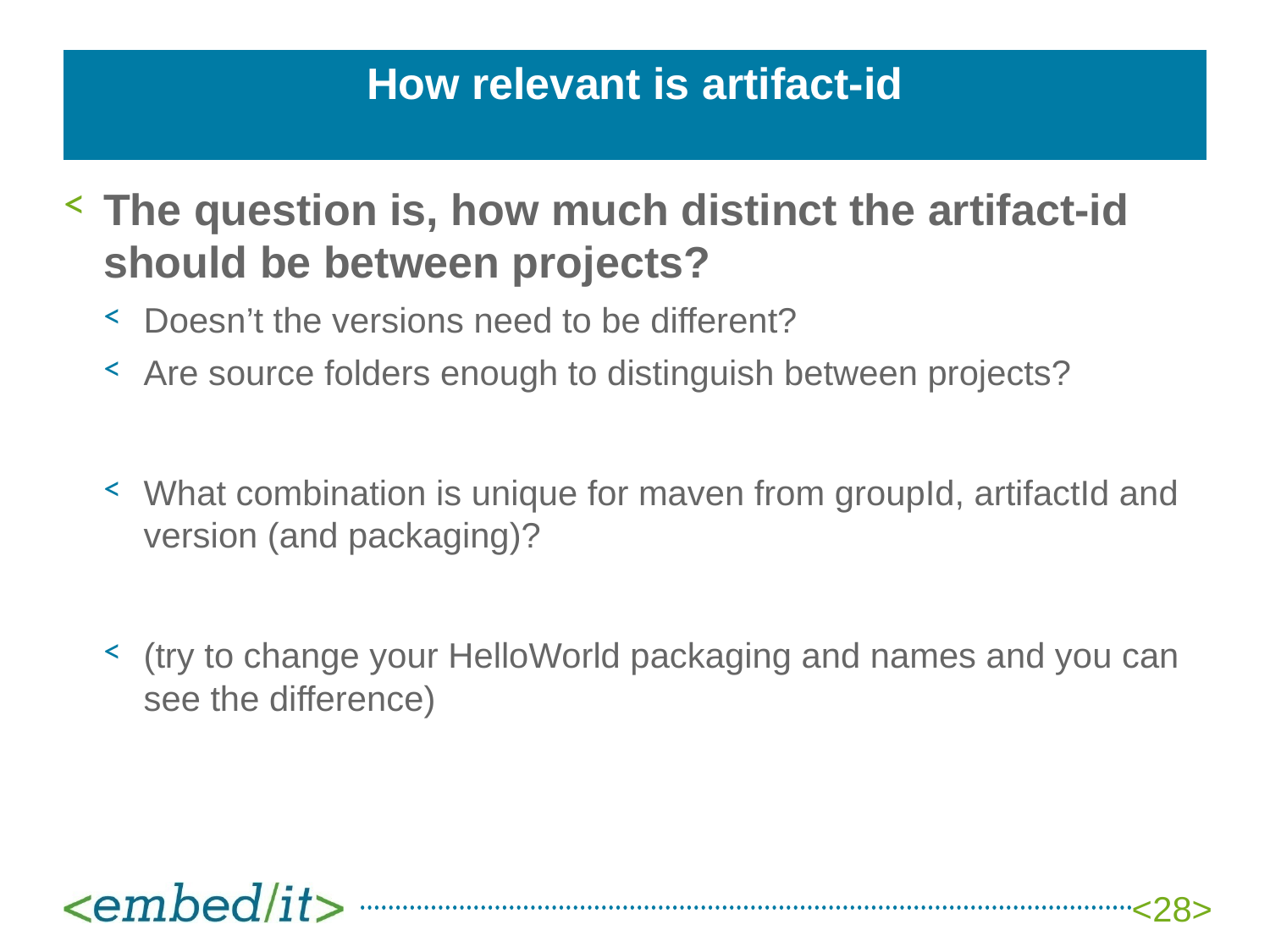

# How relevant is artifact-id
The question is, how much distinct the artifact-id should be between projects?
Doesn’t the versions need to be different?
Are source folders enough to distinguish between projects?

What combination is unique for maven from groupId, artifactId and version (and packaging)?

(try to change your HelloWorld packaging and names and you can see the difference)
<28>